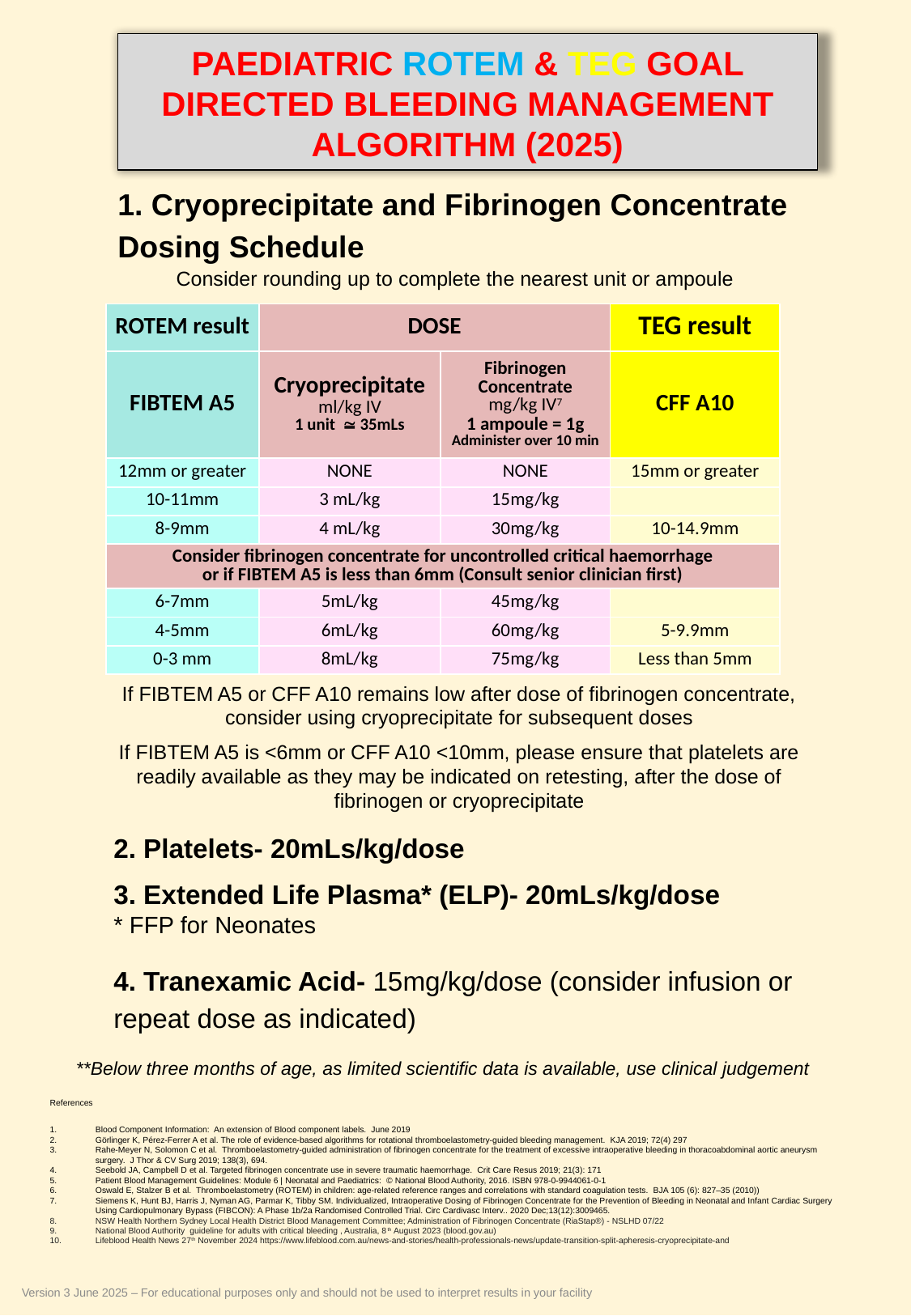

PAEDIATRIC ROTEM & TEG GOAL DIRECTED BLEEDING MANAGEMENT ALGORITHM (2025)
1. Cryoprecipitate and Fibrinogen Concentrate Dosing Schedule
Consider rounding up to complete the nearest unit or ampoule
| ROTEM result | DOSE |  | TEG result |
| --- | --- | --- | --- |
| FIBTEM A5 | Cryoprecipitate ml/kg IV 1 unit ≅ 35mLs | Fibrinogen Concentrate mg/kg IV7 1 ampoule = 1g Administer over 10 min | CFF A10 |
| 12mm or greater | NONE | NONE | 15mm or greater |
| 10-11mm | 3 mL/kg | 15mg/kg |  |
| 8-9mm | 4 mL/kg | 30mg/kg | 10-14.9mm |
| Consider fibrinogen concentrate for uncontrolled critical haemorrhage or if FIBTEM A5 is less than 6mm (Consult senior clinician first) |  |  |  |
| 6-7mm | 5mL/kg | 45mg/kg |  |
| 4-5mm | 6mL/kg | 60mg/kg | 5-9.9mm |
| 0-3 mm | 8mL/kg | 75mg/kg | Less than 5mm |
If FIBTEM A5 or CFF A10 remains low after dose of fibrinogen concentrate, consider using cryoprecipitate for subsequent doses
If FIBTEM A5 is <6mm or CFF A10 <10mm, please ensure that platelets are readily available as they may be indicated on retesting, after the dose of fibrinogen or cryoprecipitate
2. Platelets- 20mLs/kg/dose
3. Extended Life Plasma* (ELP)- 20mLs/kg/dose
* FFP for Neonates
4. Tranexamic Acid- 15mg/kg/dose (consider infusion or repeat dose as indicated)
**Below three months of age, as limited scientific data is available, use clinical judgement
References
Blood Component Information:  An extension of Blood component labels.  June 2019
Görlinger K, Pérez-Ferrer A et al. The role of evidence-based algorithms for rotational thromboelastometry-guided bleeding management.  KJA 2019; 72(4) 297
Rahe-Meyer N, Solomon C et al.  Thromboelastometry-guided administration of fibrinogen concentrate for the treatment of excessive intraoperative bleeding in thoracoabdominal aortic aneurysm surgery.  J Thor & CV Surg 2019; 138(3), 694.
Seebold JA, Campbell D et al. Targeted fibrinogen concentrate use in severe traumatic haemorrhage.  Crit Care Resus 2019; 21(3): 171
Patient Blood Management Guidelines: Module 6 | Neonatal and Paediatrics:  © National Blood Authority, 2016. ISBN 978-0-9944061-0-1
Oswald E, Stalzer B et al.  Thromboelastometry (ROTEM) in children: age-related reference ranges and correlations with standard coagulation tests.  BJA 105 (6): 827–35 (2010))
Siemens K, Hunt BJ, Harris J, Nyman AG, Parmar K, Tibby SM. Individualized, Intraoperative Dosing of Fibrinogen Concentrate for the Prevention of Bleeding in Neonatal and Infant Cardiac Surgery Using Cardiopulmonary Bypass (FIBCON): A Phase 1b/2a Randomised Controlled Trial. Circ Cardivasc Interv.. 2020 Dec;13(12):3009465.
NSW Health Northern Sydney Local Health District Blood Management Committee; Administration of Fibrinogen Concentrate (RiaStap®) - NSLHD 07/22
National Blood Authority  guideline for adults with critical bleeding , Australia, 8th August 2023 (blood.gov.au)
Lifeblood Health News 27th November 2024 https://www.lifeblood.com.au/news-and-stories/health-professionals-news/update-transition-split-apheresis-cryoprecipitate-and

Version 3 June 2025 – For educational purposes only and should not be used to interpret results in your facility